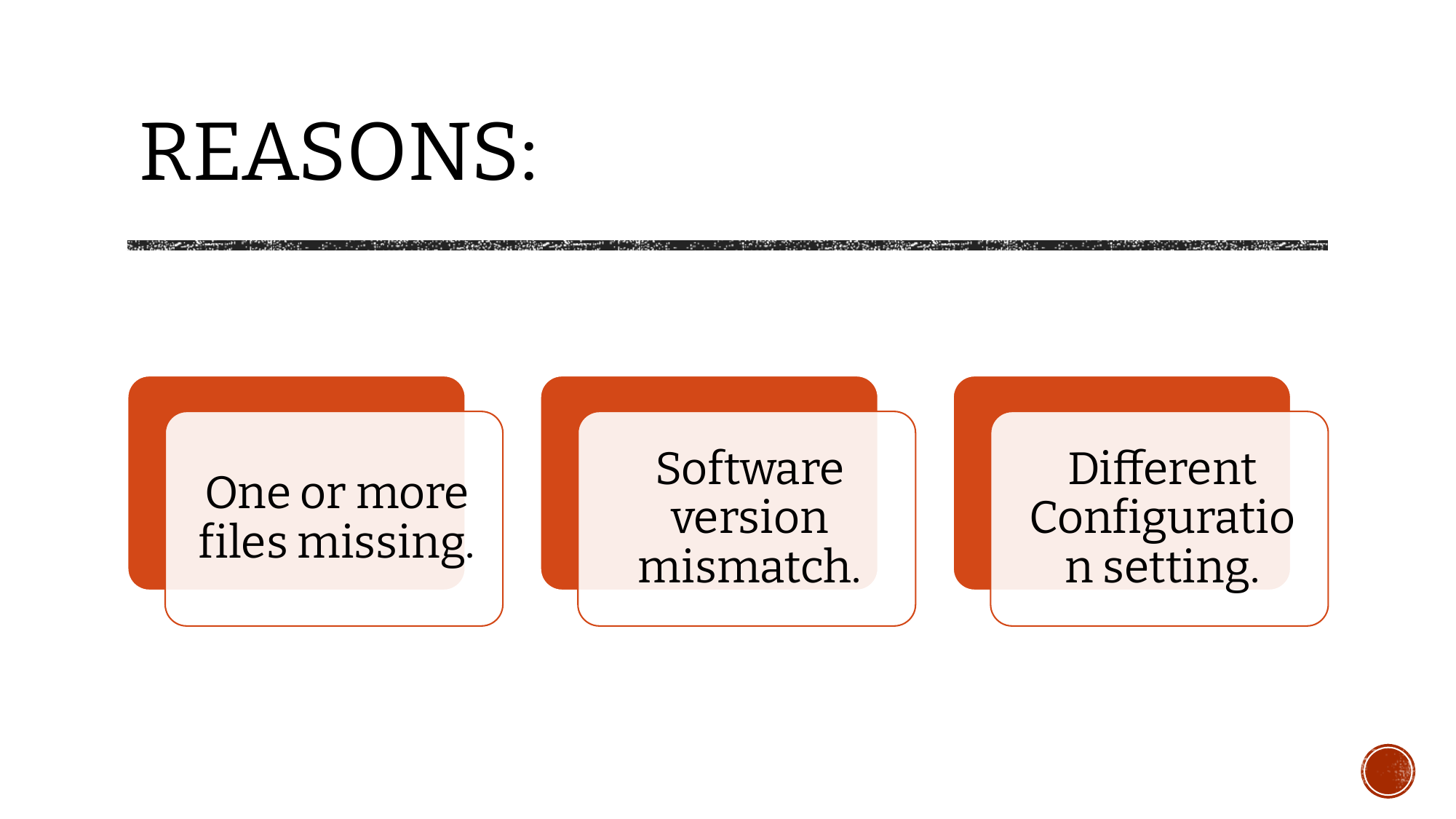

# Reasons:

One or more files missing.
Software version mismatch.
Different Configuration setting.